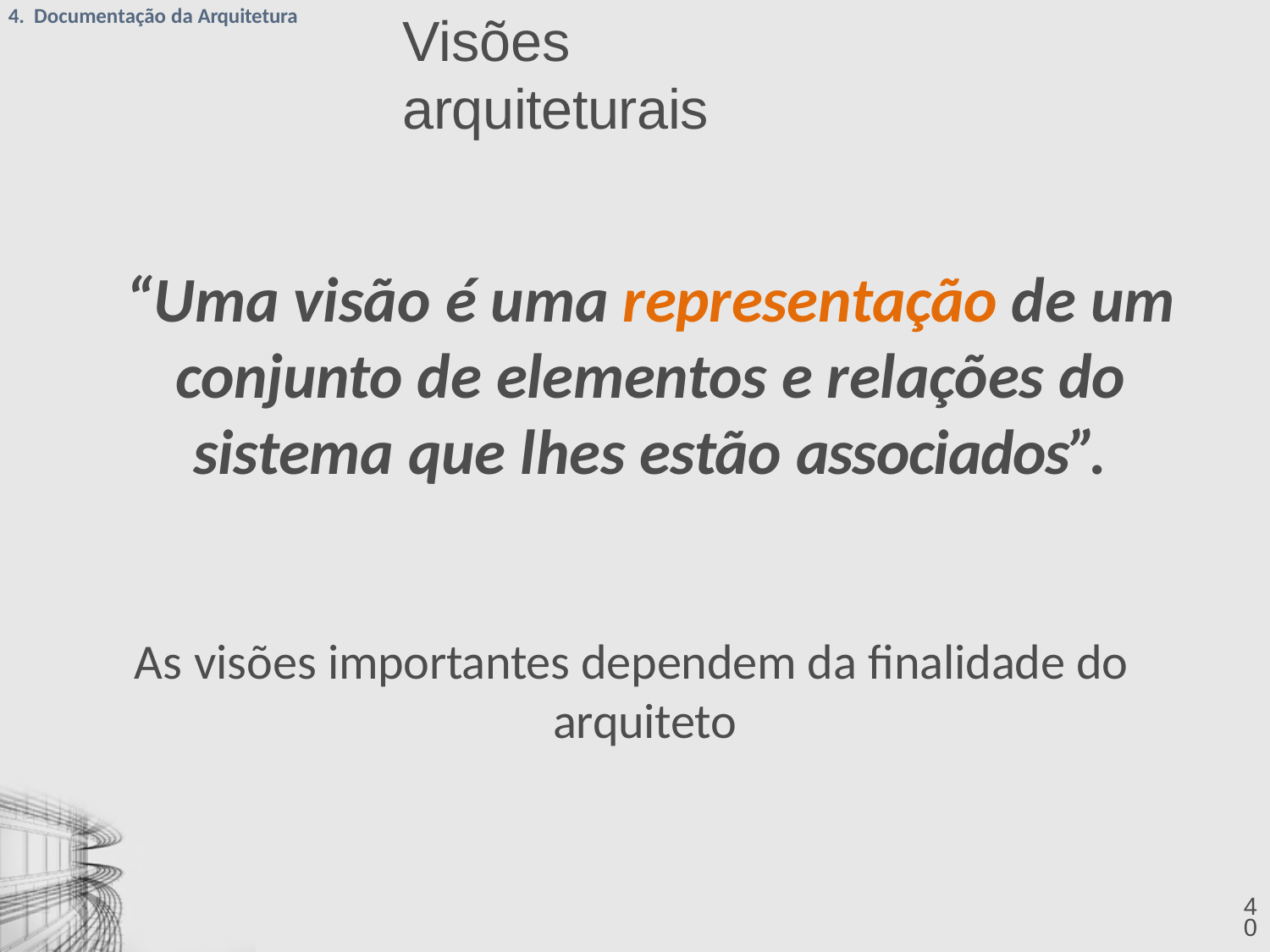

4. Documentação da Arquitetura
# Visões arquiteturais
“Uma visão é uma representação de um  conjunto de elementos e relações do  sistema que lhes estão associados”.

As visões importantes dependem da finalidade do  arquiteto
40